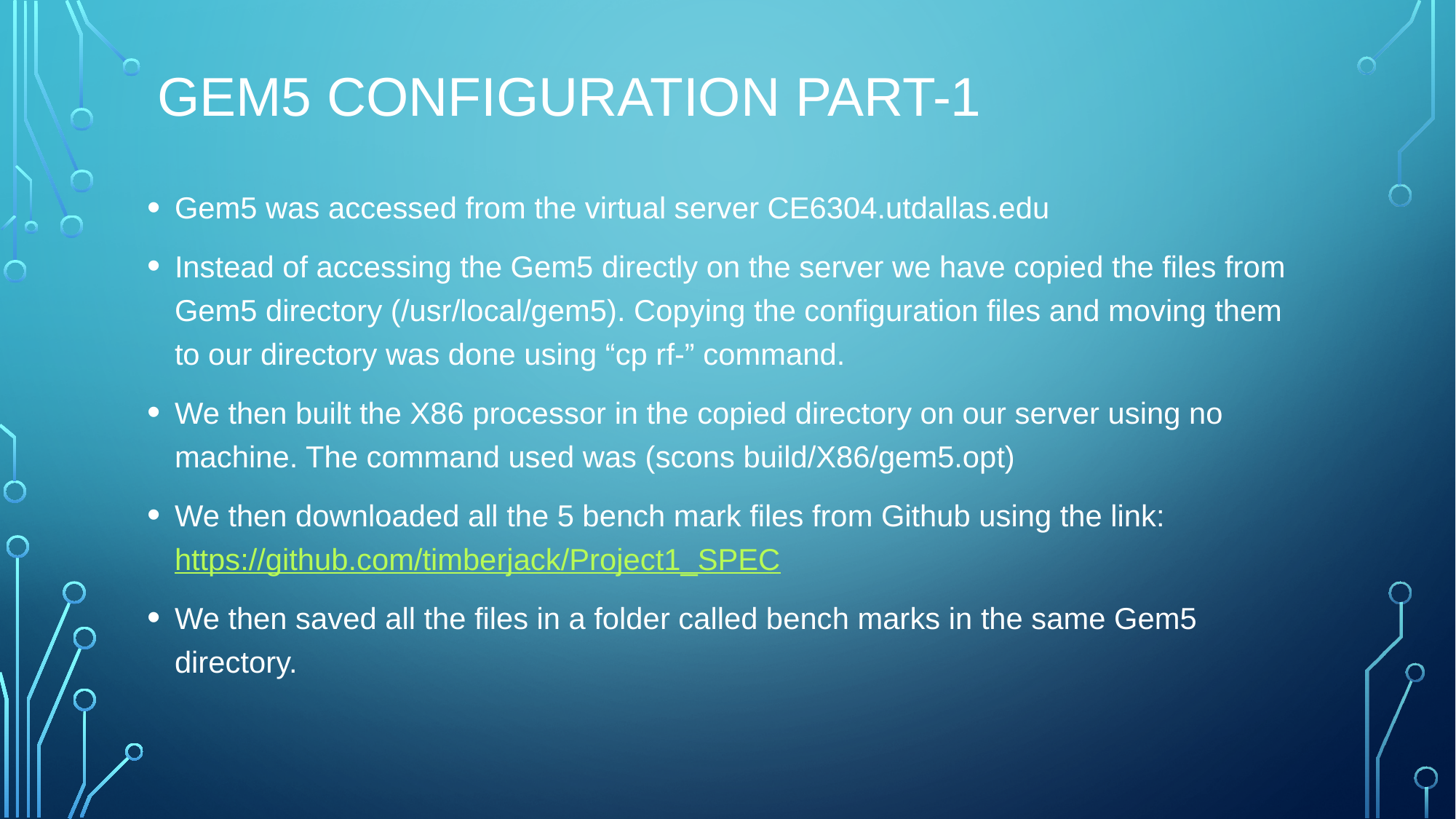

# GEM5 configuration part-1
Gem5 was accessed from the virtual server CE6304.utdallas.edu
Instead of accessing the Gem5 directly on the server we have copied the files from Gem5 directory (/usr/local/gem5). Copying the configuration files and moving them to our directory was done using “cp rf-” command.
We then built the X86 processor in the copied directory on our server using no machine. The command used was (scons build/X86/gem5.opt)
We then downloaded all the 5 bench mark files from Github using the link: https://github.com/timberjack/Project1_SPEC
We then saved all the files in a folder called bench marks in the same Gem5 directory.